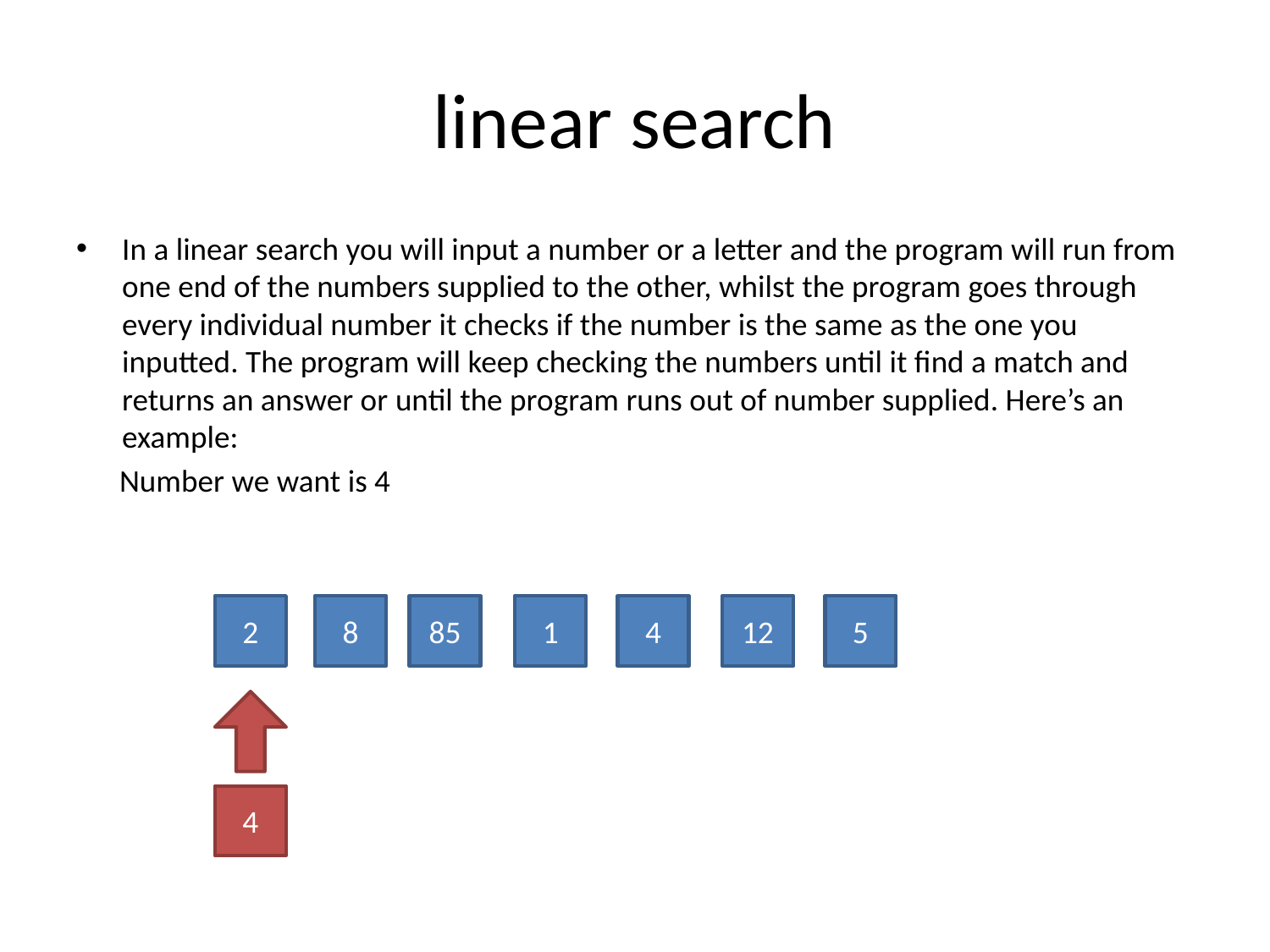

# linear search
In a linear search you will input a number or a letter and the program will run from one end of the numbers supplied to the other, whilst the program goes through every individual number it checks if the number is the same as the one you inputted. The program will keep checking the numbers until it find a match and returns an answer or until the program runs out of number supplied. Here’s an example:
      Number we want is 4
2
8
85
1
4
12
5

4